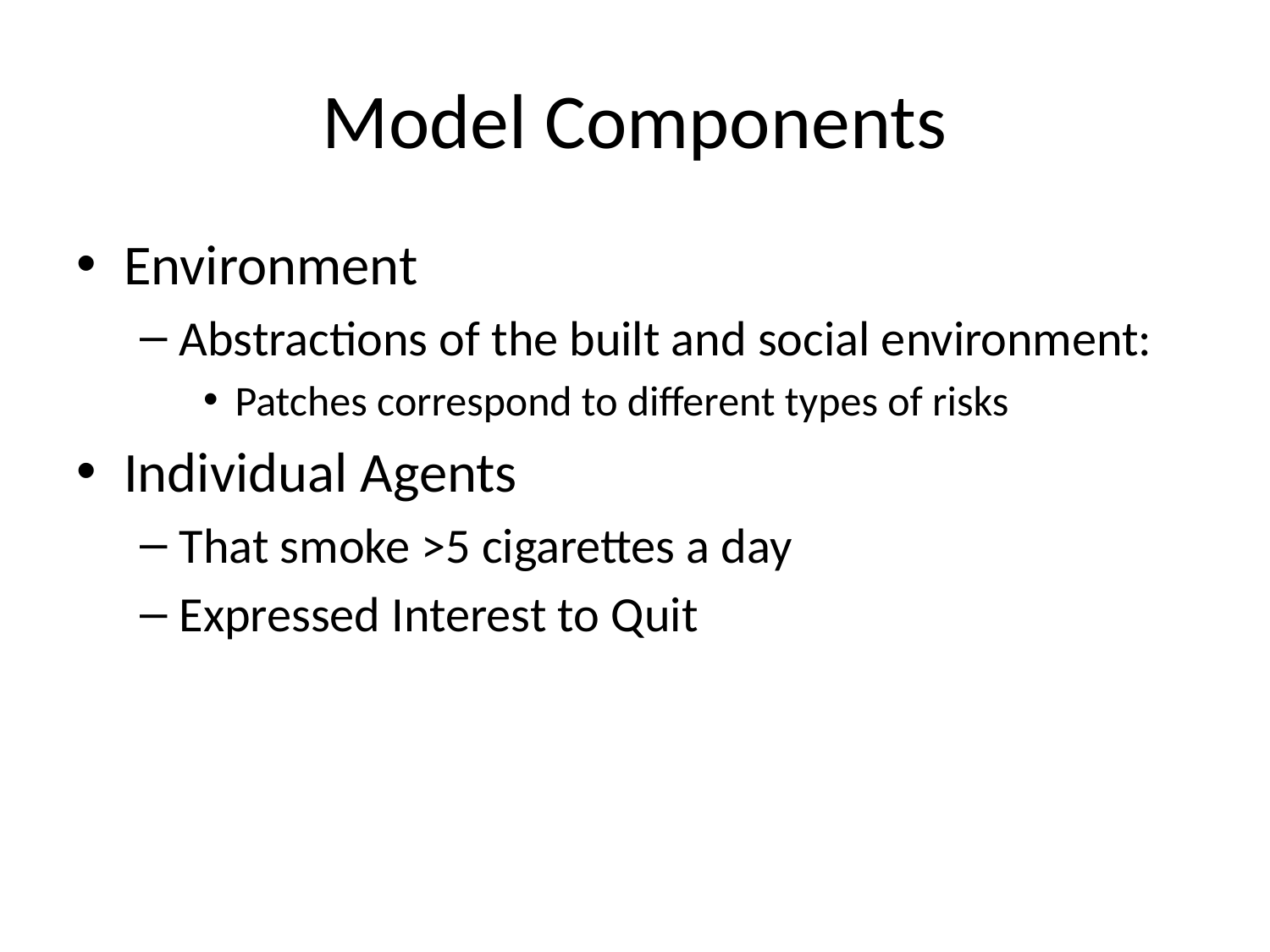

# Model Components
Environment
Abstractions of the built and social environment:
Patches correspond to different types of risks
Individual Agents
That smoke >5 cigarettes a day
Expressed Interest to Quit